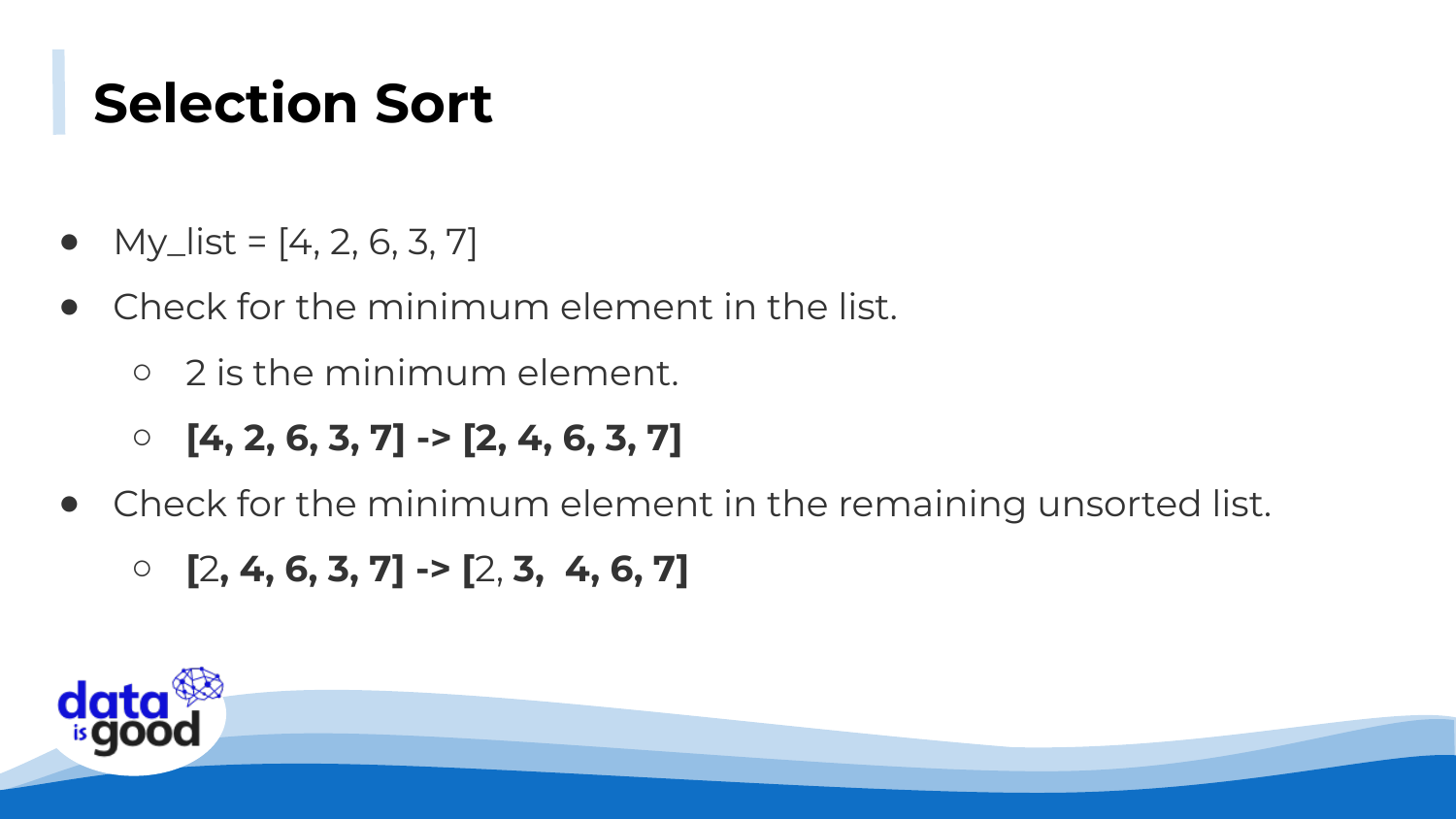

Selection Sort
My_list = [4, 2, 6, 3, 7]
Check for the minimum element in the list.
2 is the minimum element.
[4, 2, 6, 3, 7] -> [2, 4, 6, 3, 7]
Check for the minimum element in the remaining unsorted list.
[2, 4, 6, 3, 7] -> [2, 3,  4, 6, 7]